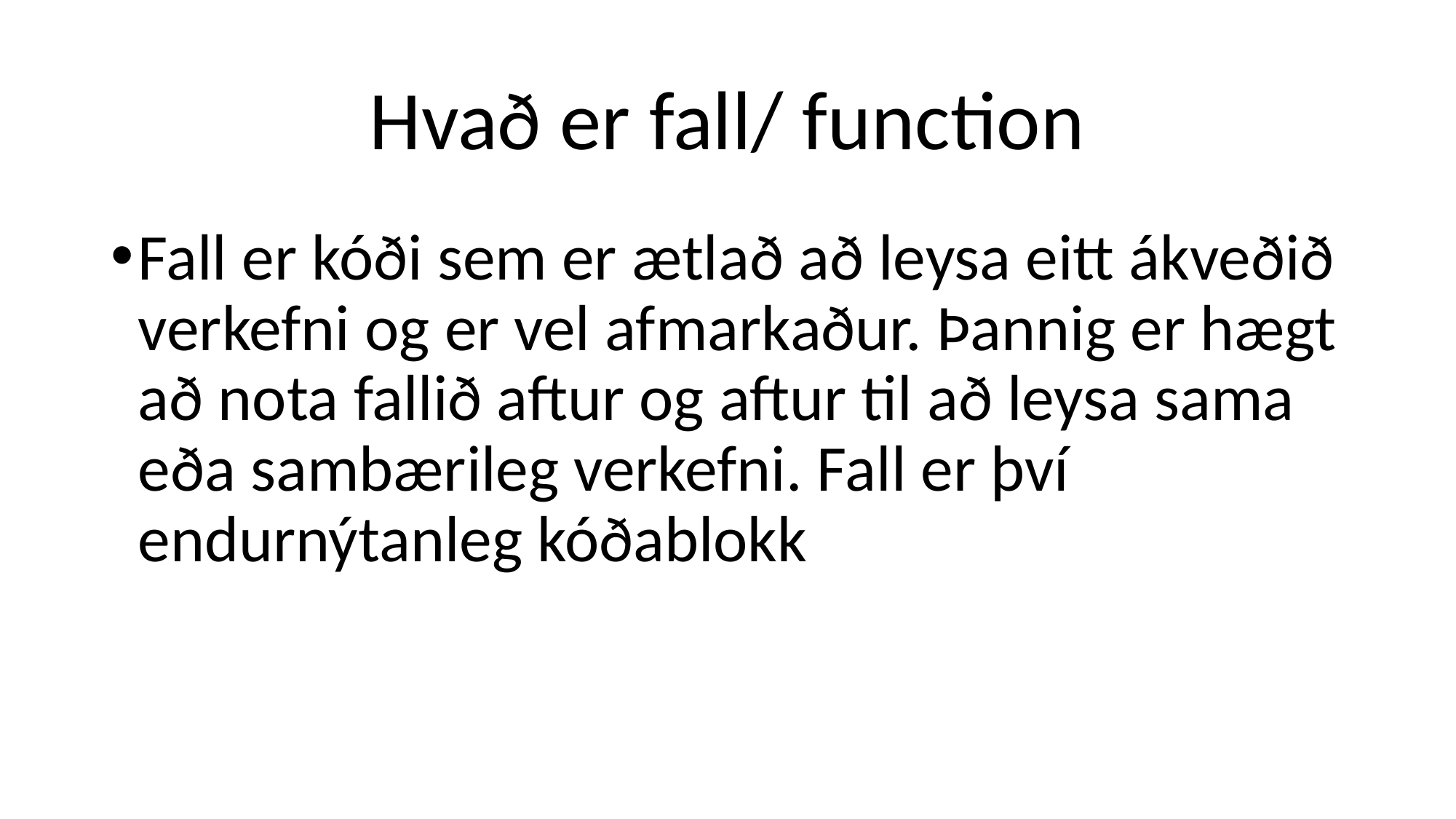

# Hvað er fall/ function
Fall er kóði sem er ætlað að leysa eitt ákveðið verkefni og er vel afmarkaður. Þannig er hægt að nota fallið aftur og aftur til að leysa sama eða sambærileg verkefni. Fall er því endurnýtanleg kóðablokk